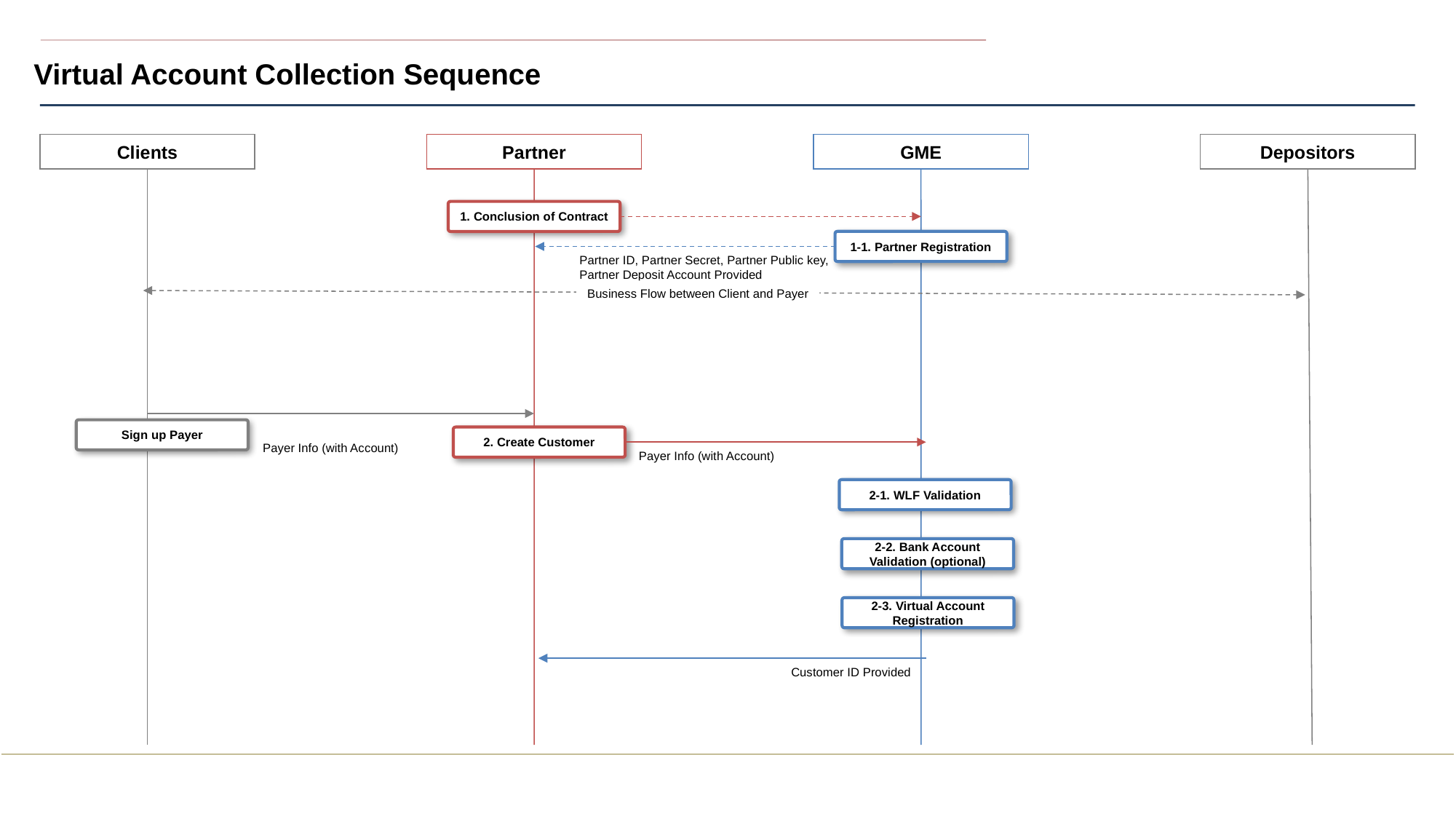

# Virtual Account Collection Sequence
Clients
Partner
GME
Depositors
1. Conclusion of Contract
1-1. Partner Registration
Partner ID, Partner Secret, Partner Public key,
Partner Deposit Account Provided
Business Flow between Client and Payer
Sign up Payer
2. Create Customer
Payer Info (with Account)
Payer Info (with Account)
2-1. WLF Validation
2-2. Bank Account Validation (optional)
2-3. Virtual Account Registration
Customer ID Provided